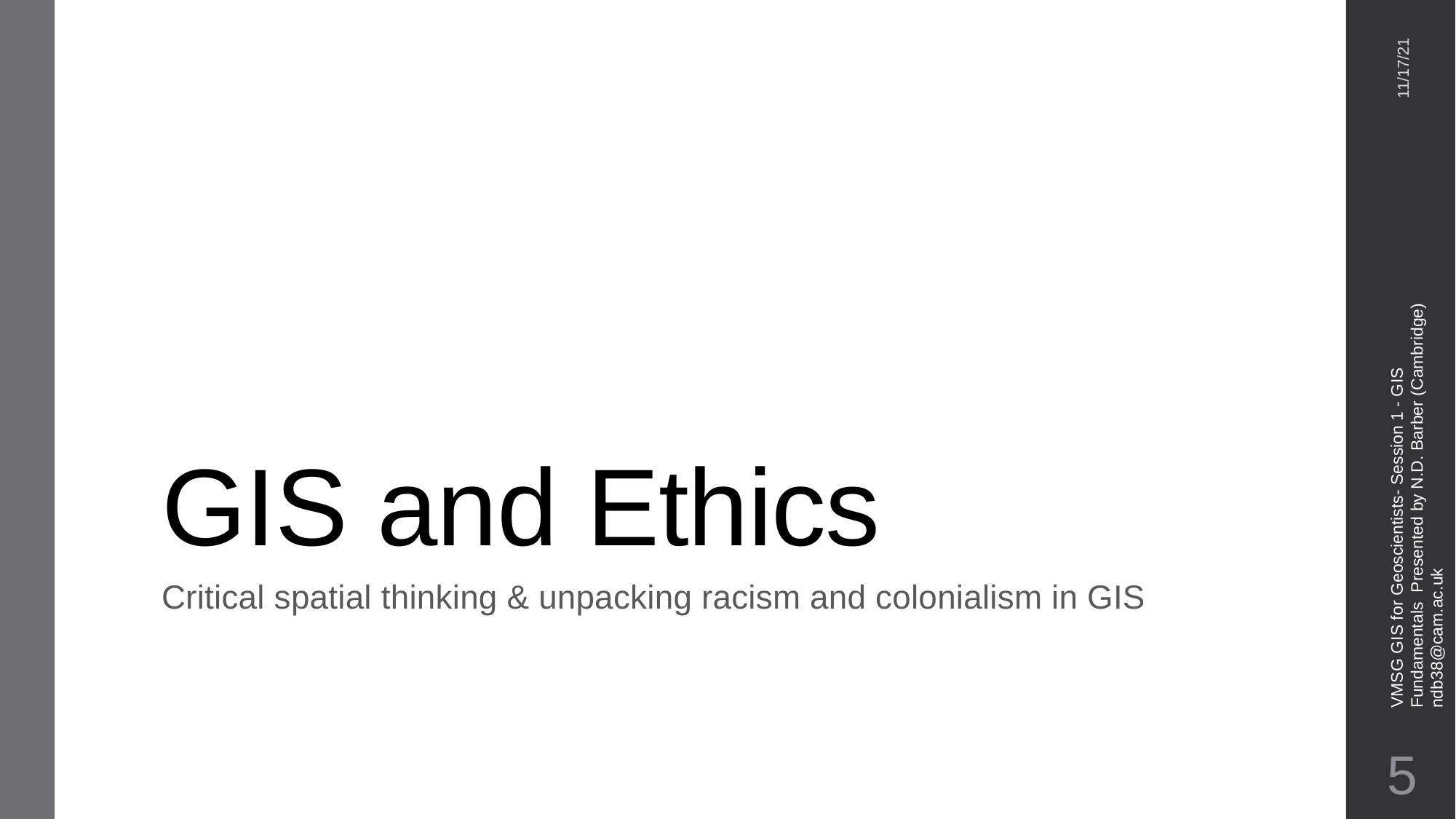

# GIS and Ethics
11/17/21
VMSG GIS for Geoscientists- Session 1 - GIS Fundamentals  Presented by N.D. Barber (Cambridge) ndb38@cam.ac.uk
Critical spatial thinking & unpacking racism and colonialism in GIS
5